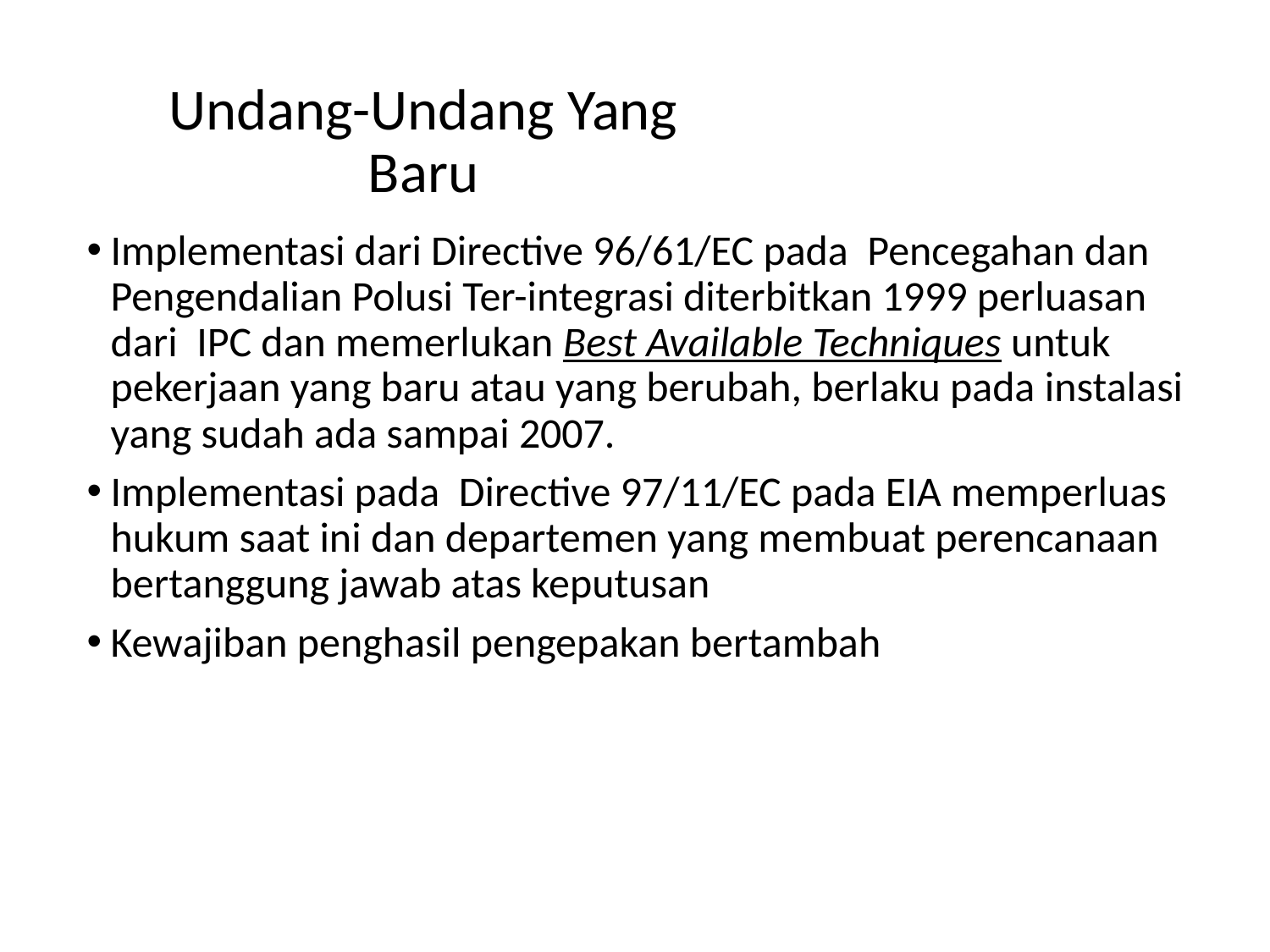

# Undang-Undang Yang Baru
Implementasi dari Directive 96/61/EC pada  Pencegahan dan Pengendalian Polusi Ter-integrasi diterbitkan 1999 perluasan dari  IPC dan memerlukan Best Available Techniques untuk pekerjaan yang baru atau yang berubah, berlaku pada instalasi yang sudah ada sampai 2007.
Implementasi pada  Directive 97/11/EC pada EIA memperluas hukum saat ini dan departemen yang membuat perencanaan bertanggung jawab atas keputusan
Kewajiban penghasil pengepakan bertambah